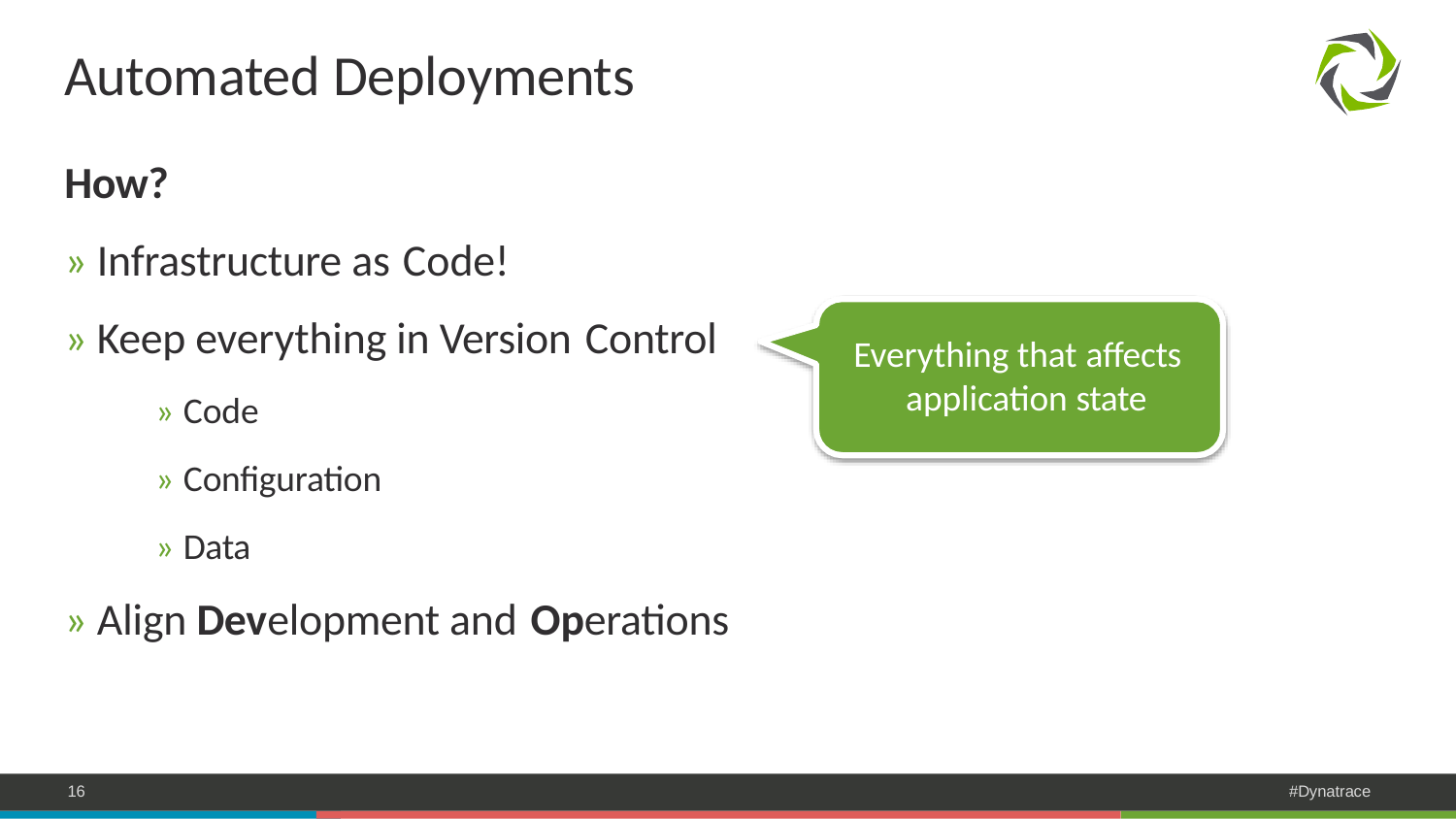

# Automated Deployments
How?
» Infrastructure as Code!
» Keep everything in Version Control
» Code

Everything that affects  application state
» Configuration
» Data
» Align Development and Operations
16
#Dynatrace